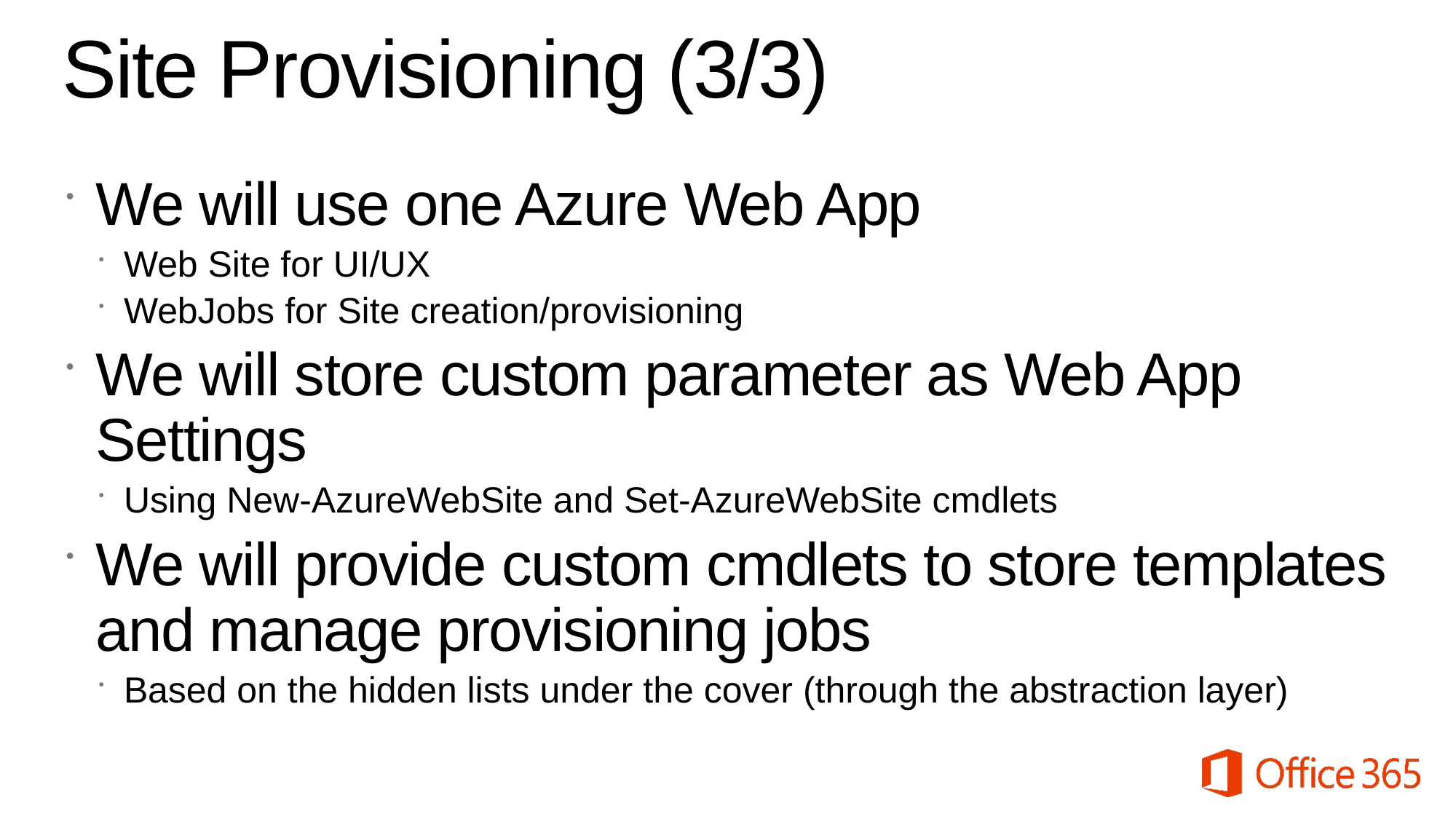

# Site Provisioning (3/3)
We will use one Azure Web App
Web Site for UI/UX
WebJobs for Site creation/provisioning
We will store custom parameter as Web App Settings
Using New-AzureWebSite and Set-AzureWebSite cmdlets
We will provide custom cmdlets to store templates and manage provisioning jobs
Based on the hidden lists under the cover (through the abstraction layer)